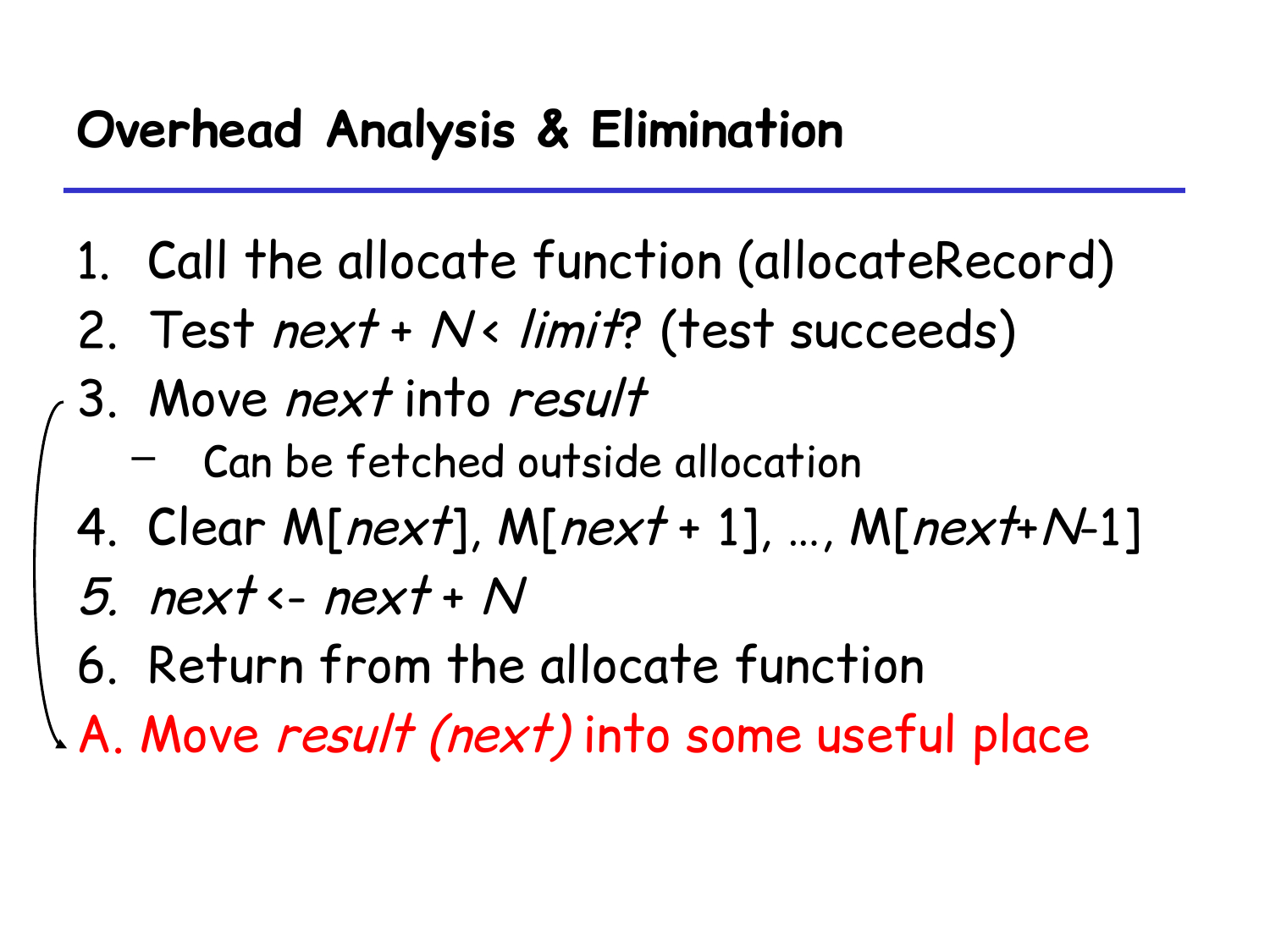

# Overhead Analysis & Elimination
Call the allocate function (allocateRecord)
Test next + N < limit? (test succeeds)
Move next into result
Can be fetched outside allocation
Clear M[next], M[next + 1], …, M[next+N-1]
next <- next + N
Return from the allocate function
A. Move result (next) into some useful place

22